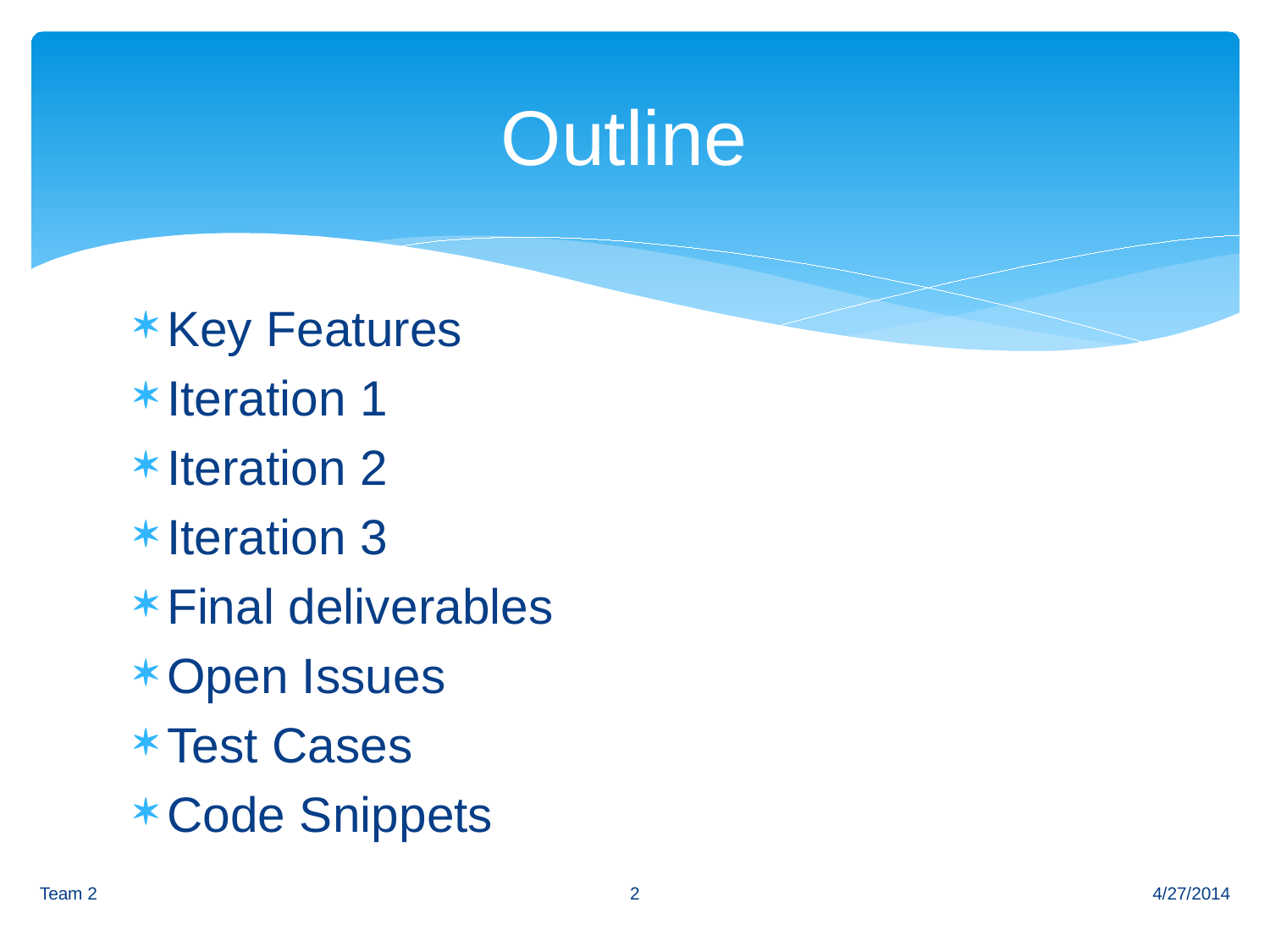

# Outline

Key Features
Iteration 1
Iteration 2
Iteration 3
Final deliverables
Open Issues
Test Cases
Code Snippets

2
Team 2
4/27/2014